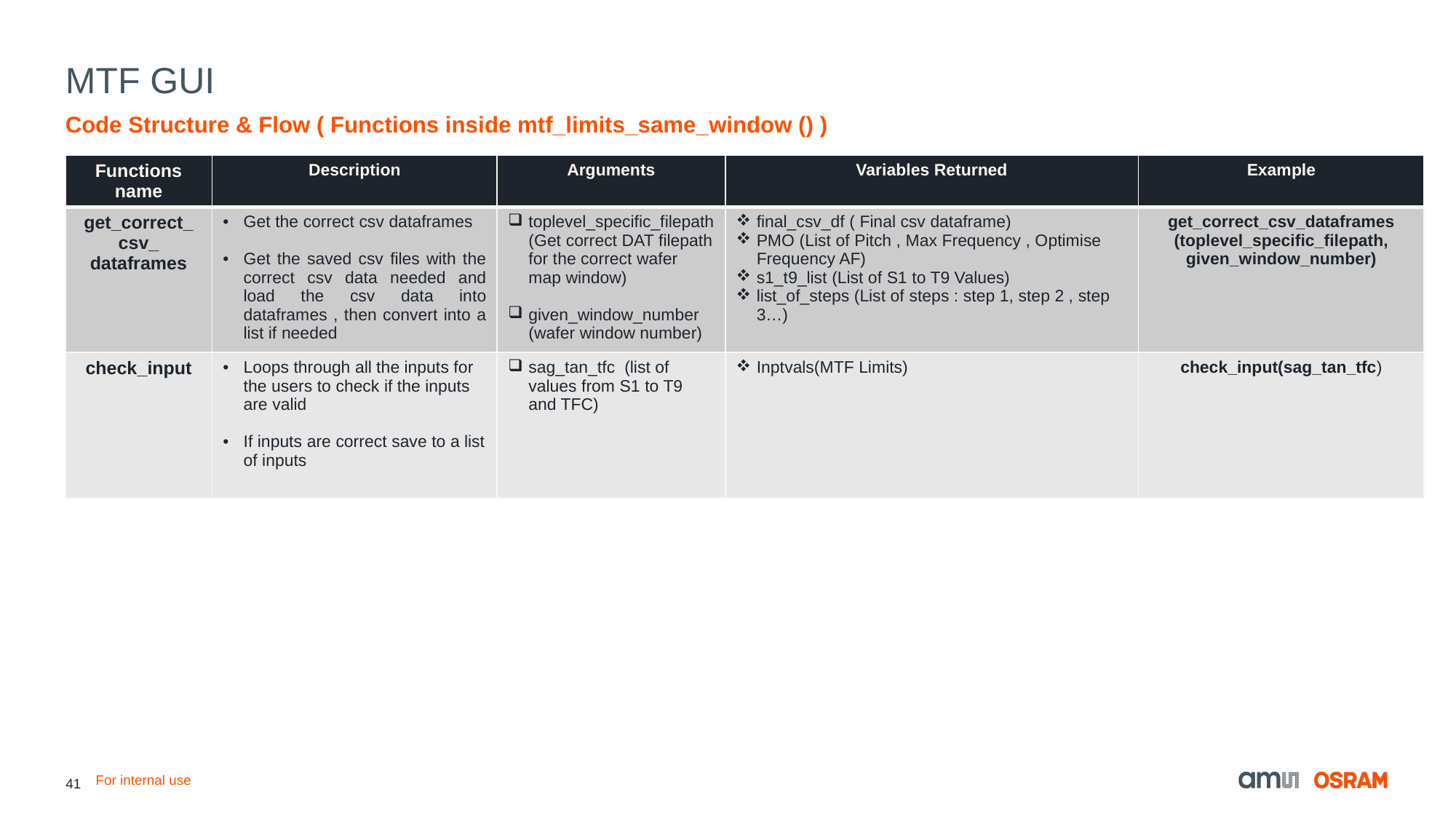

# MTF GUI
Code Structure & Flow ( Functions inside mtf_limits_same_window () )
| Functions name | Description | Arguments | Variables Returned | Example |
| --- | --- | --- | --- | --- |
| get\_correct\_ csv\_ dataframes | Get the correct csv dataframes Get the saved csv files with the correct csv data needed and load the csv data into dataframes , then convert into a list if needed | toplevel\_specific\_filepath (Get correct DAT filepath for the correct wafer map window) given\_window\_number (wafer window number) | final\_csv\_df ( Final csv dataframe) PMO (List of Pitch , Max Frequency , Optimise Frequency AF) s1\_t9\_list (List of S1 to T9 Values) list\_of\_steps (List of steps : step 1, step 2 , step 3…) | get\_correct\_csv\_dataframes (toplevel\_specific\_filepath, given\_window\_number) |
| check\_input | Loops through all the inputs for the users to check if the inputs are valid If inputs are correct save to a list of inputs | sag\_tan\_tfc (list of values from S1 to T9 and TFC) | Inptvals(MTF Limits) | check\_input(sag\_tan\_tfc) |
For internal use